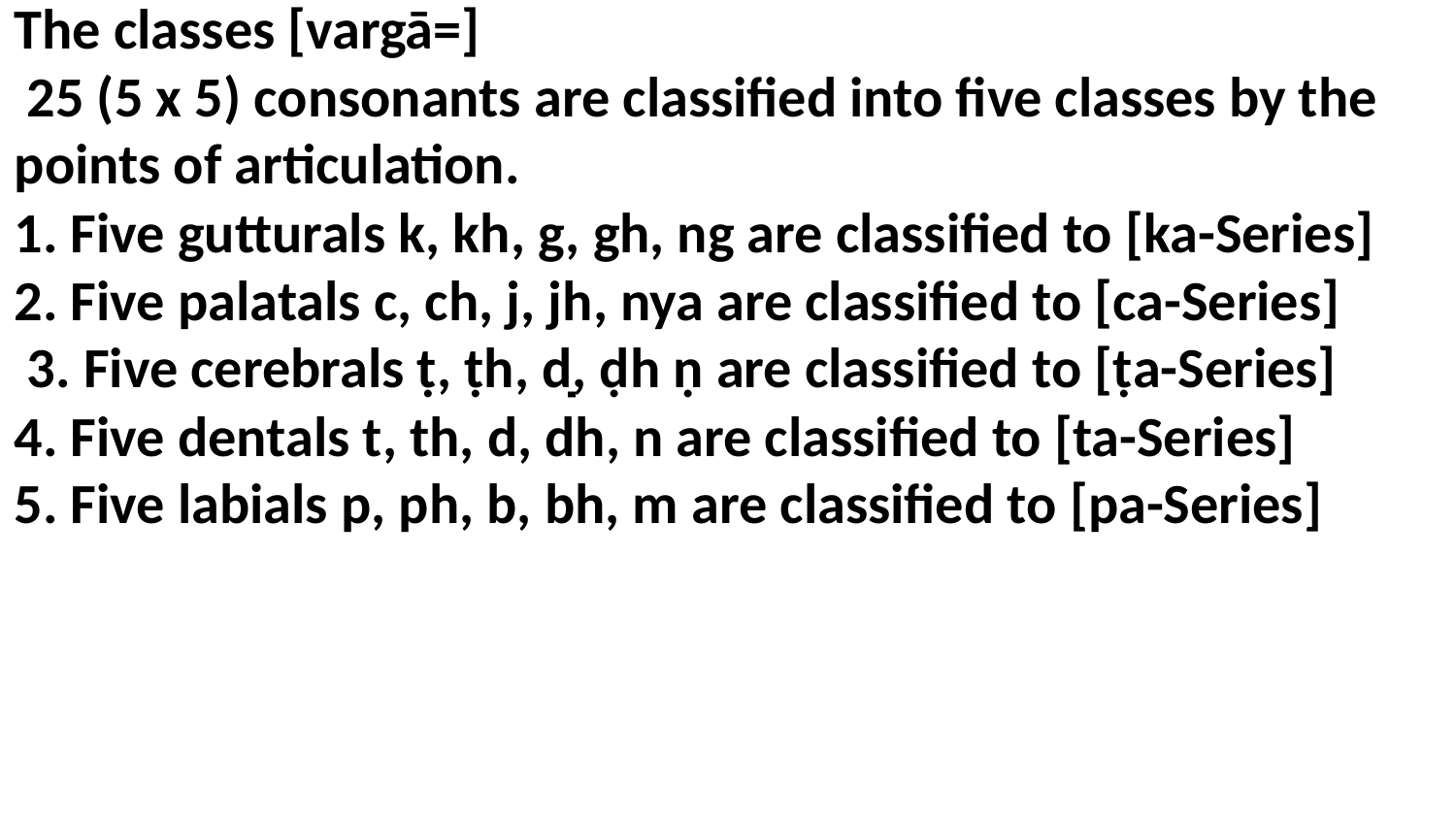

The classes [vargā=]
 25 (5 x 5) consonants are classified into five classes by the points of articulation.
1. Five gutturals k, kh, g, gh, ng are classified to [ka-Series]
2. Five palatals c, ch, j, jh, nya are classified to [ca-Series]
 3. Five cerebrals ṭ, ṭh, ḍ, ḍh ṇ are classified to [ṭa-Series]
4. Five dentals t, th, d, dh, n are classified to [ta-Series]
5. Five labials p, ph, b, bh, m are classified to [pa-Series]